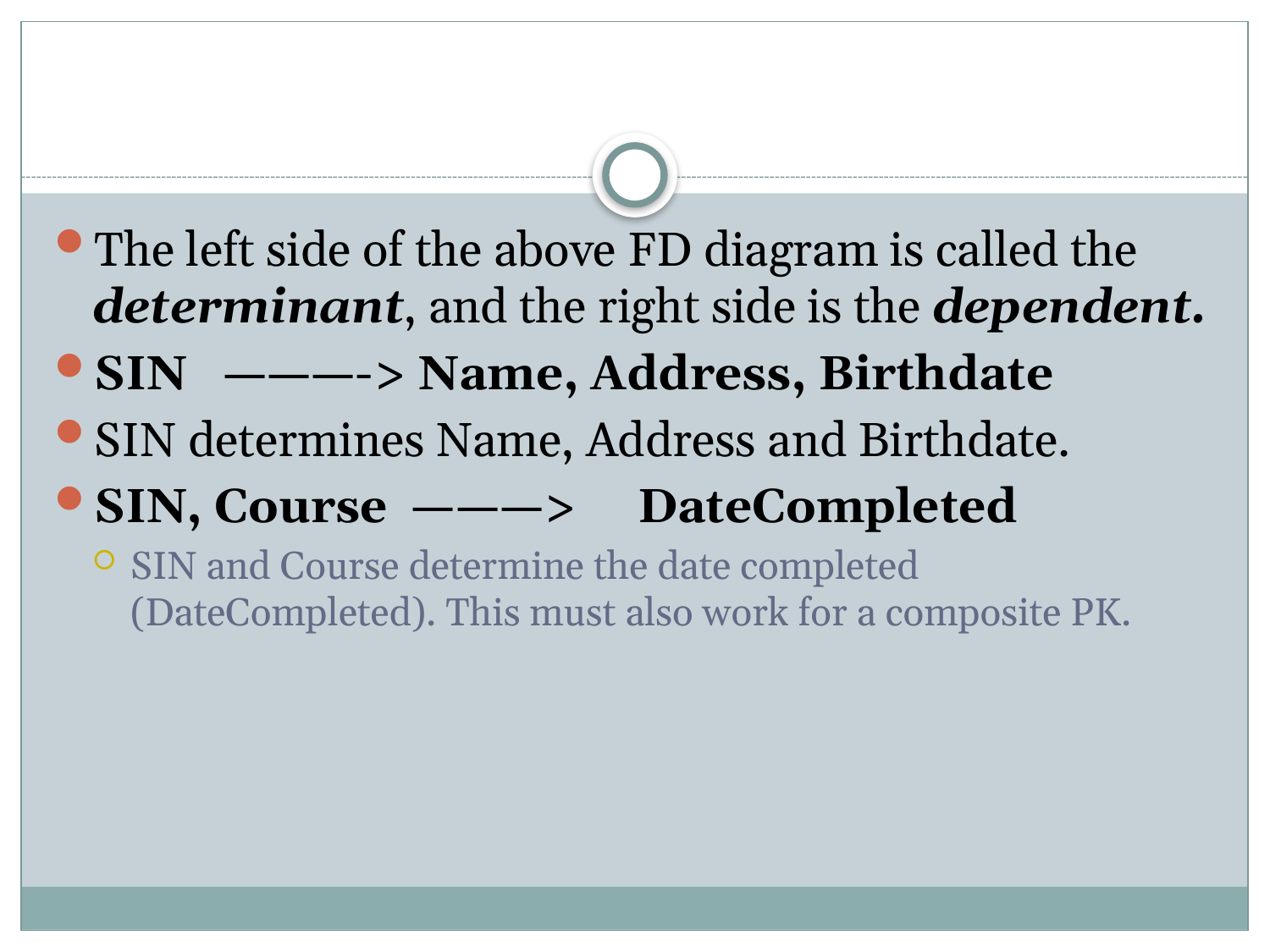

#
The left side of the above FD diagram is called the determinant, and the right side is the dependent.
SIN   ———-> Name, Address, Birthdate
SIN determines Name, Address and Birthdate.
SIN, Course  ———>     DateCompleted
SIN and Course determine the date completed (DateCompleted). This must also work for a composite PK.